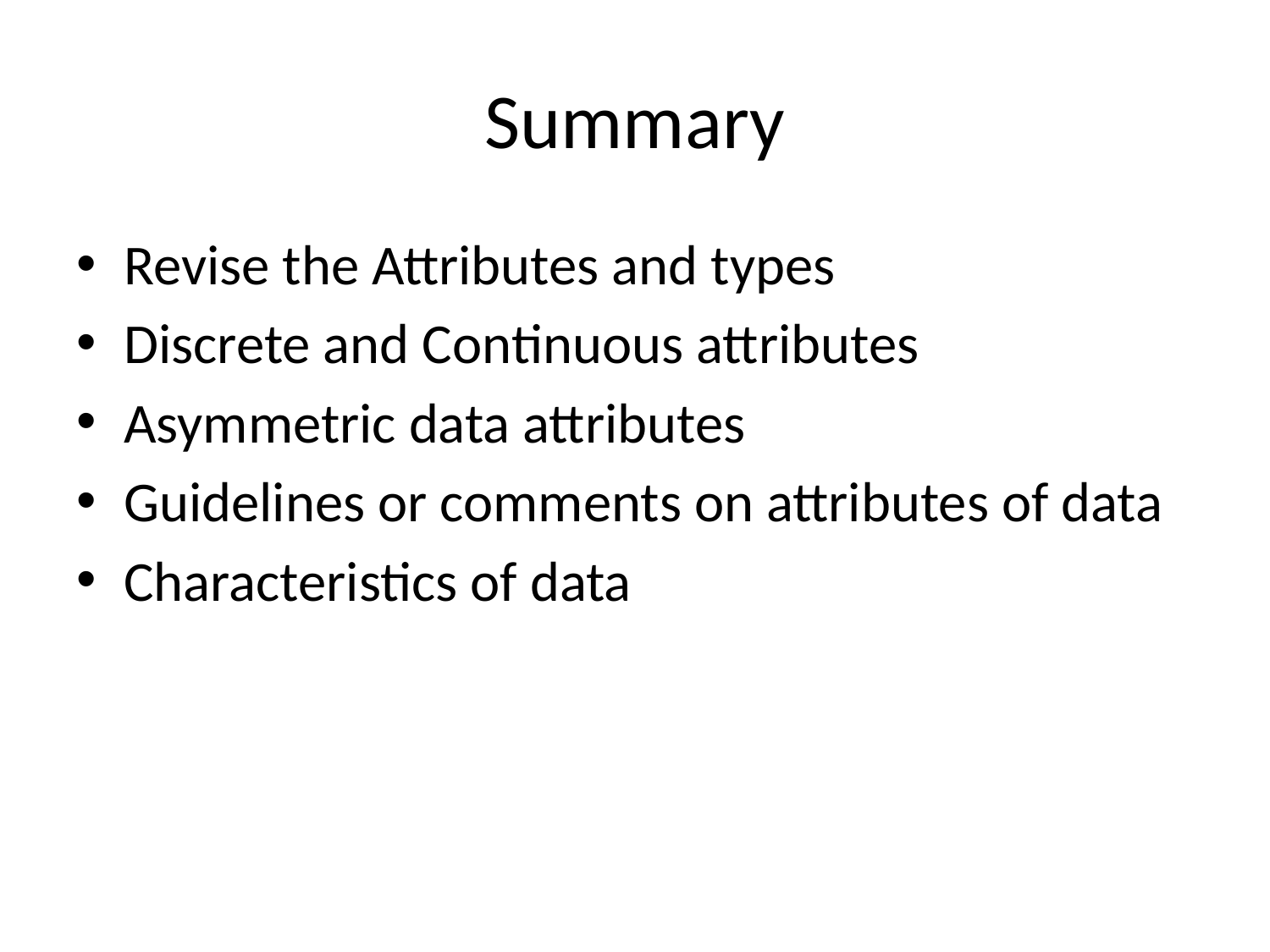

# Summary
Revise the Attributes and types
Discrete and Continuous attributes
Asymmetric data attributes
Guidelines or comments on attributes of data
Characteristics of data